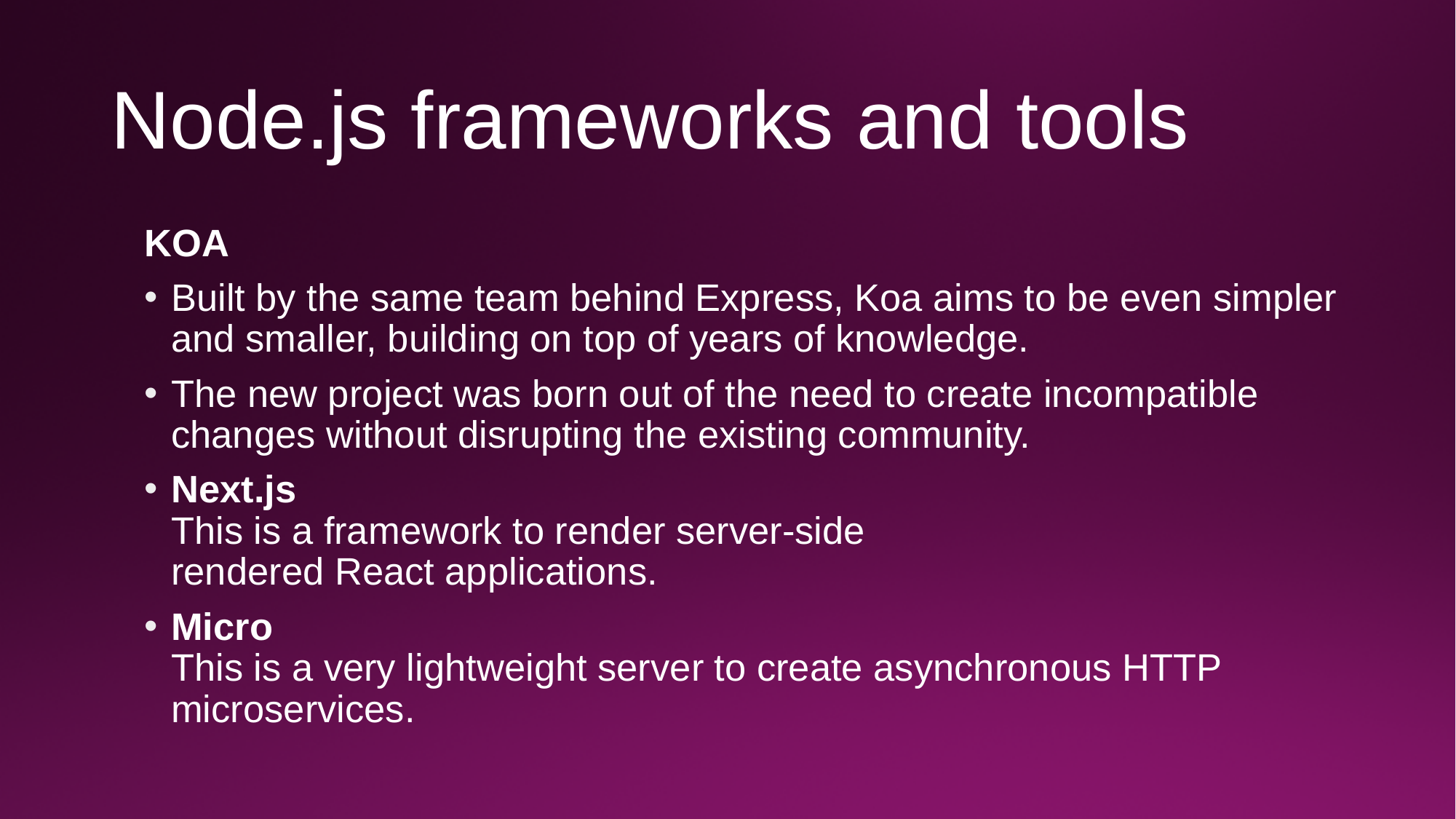

# Node.js frameworks and tools
KOA
Built by the same team behind Express, Koa aims to be even simpler and smaller, building on top of years of knowledge.
The new project was born out of the need to create incompatible changes without disrupting the existing community.
Next.js
This is a framework to render server-side rendered React applications.
Micro
This is a very lightweight server to create asynchronous HTTP microservices.